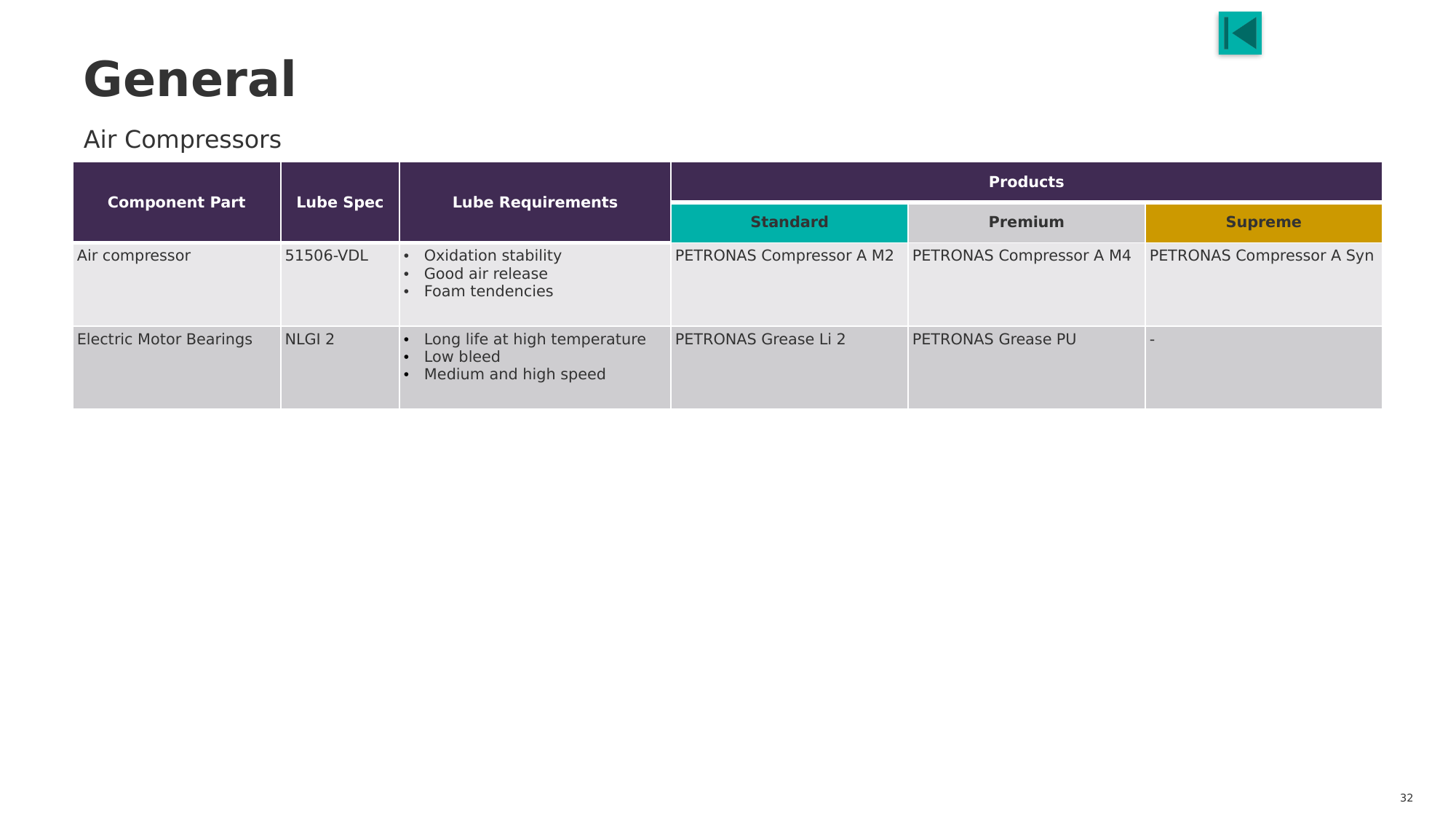

# General
Air Compressors
| Component Part | Lube Spec | Lube Requirements | Products |  |  |
| --- | --- | --- | --- | --- | --- |
|  |  |  | Standard | Premium | Supreme |
| Air compressor | 51506-VDL | Oxidation stability Good air release Foam tendencies | PETRONAS Compressor A M2 | PETRONAS Compressor A M4 | PETRONAS Compressor A Syn |
| Electric Motor Bearings | NLGI 2 | Long life at high temperature Low bleed Medium and high speed | PETRONAS Grease Li 2 | PETRONAS Grease PU | - |